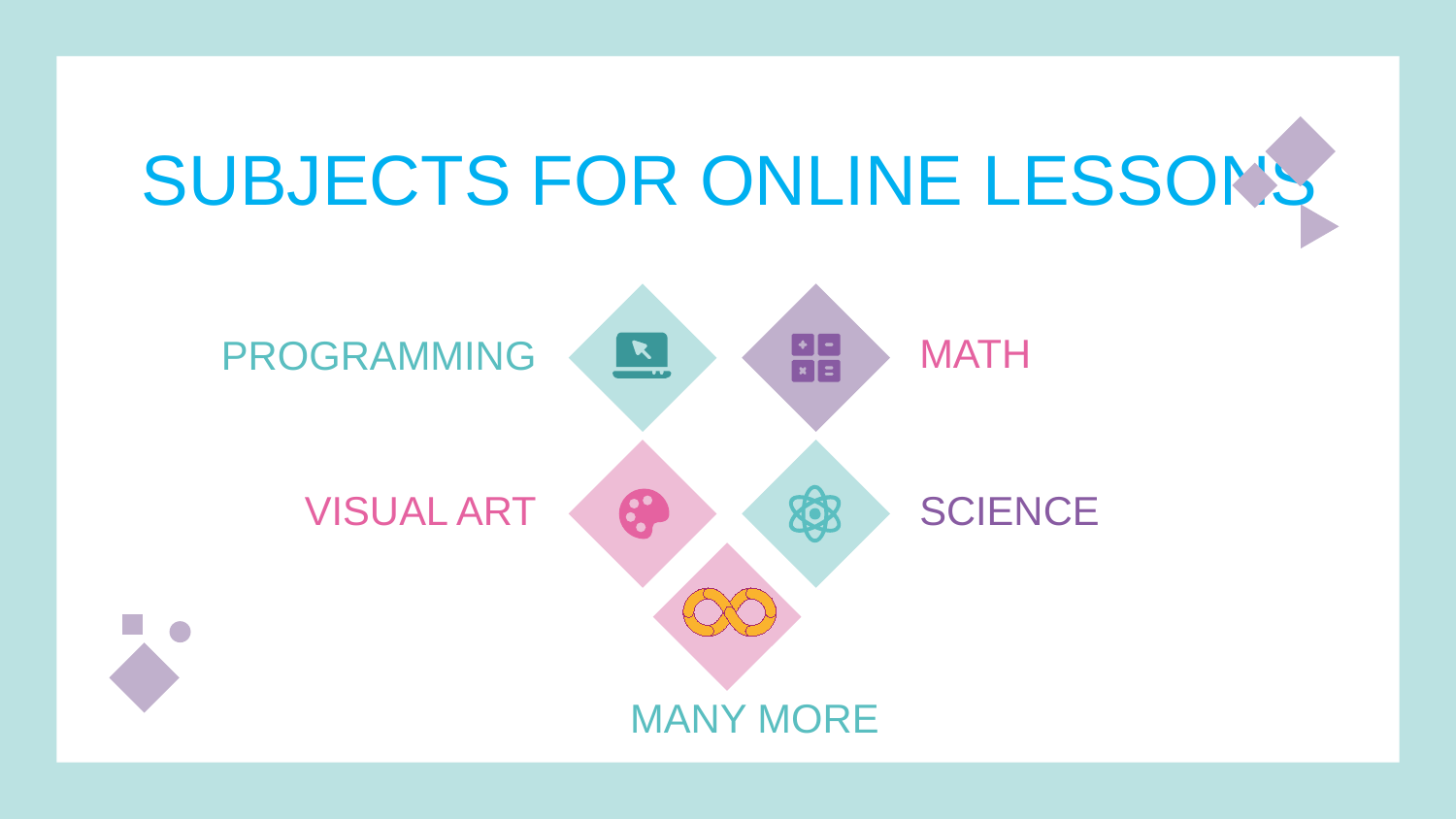

# SUBJECTS FOR ONLINE LESSONS

MATH
PROGRAMMING

VISUAL ART
SCIENCE

MANY MORE